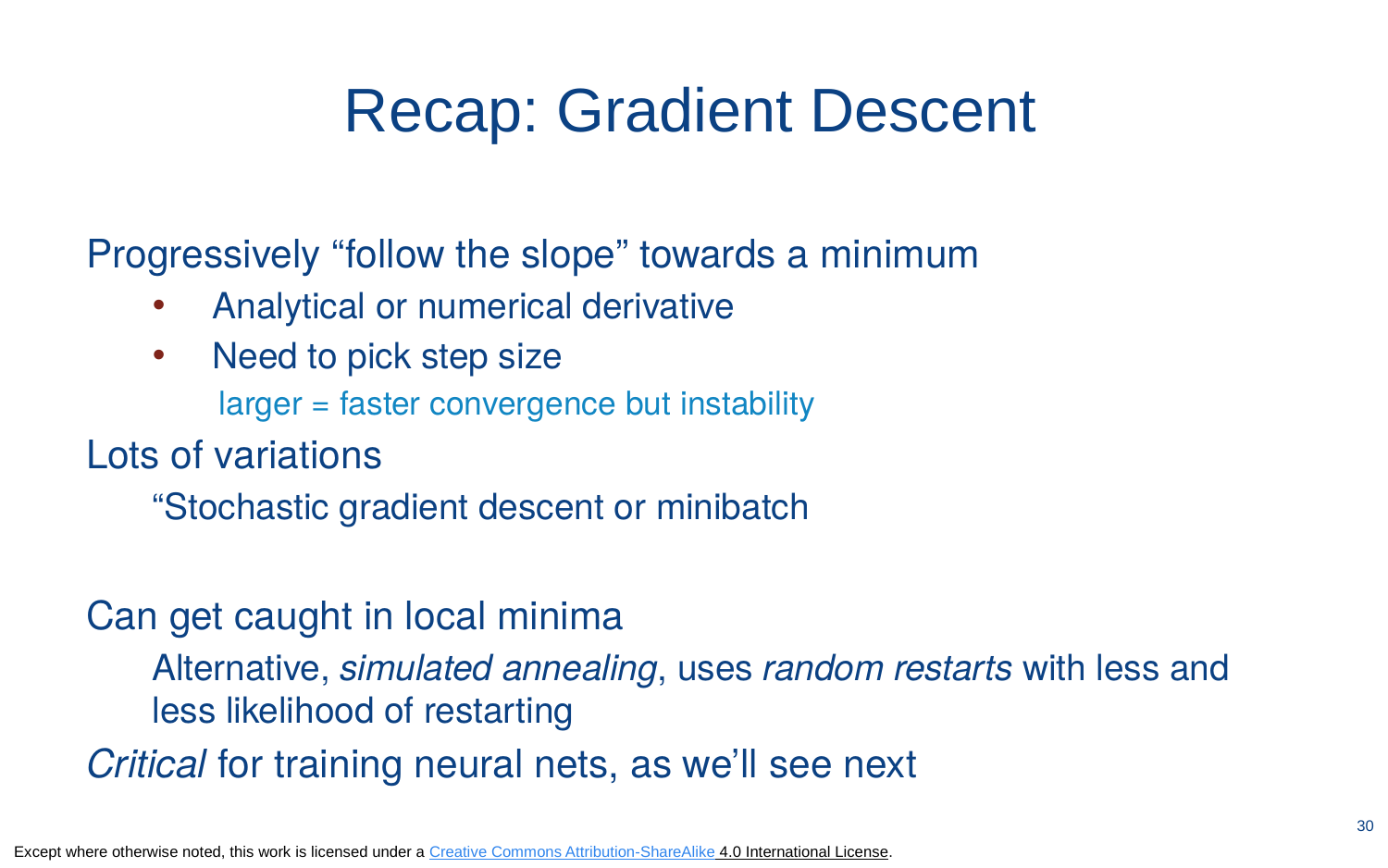

# Recap: Gradient Descent
Progressively “follow the slope” towards a minimum
Analytical or numerical derivative
Need to pick step size
larger = faster convergence but instability
Lots of variations
“Stochastic gradient descent or minibatch

Can get caught in local minima
Alternative, simulated annealing, uses random restarts with less and less likelihood of restarting
Critical for training neural nets, as we’ll see next
30